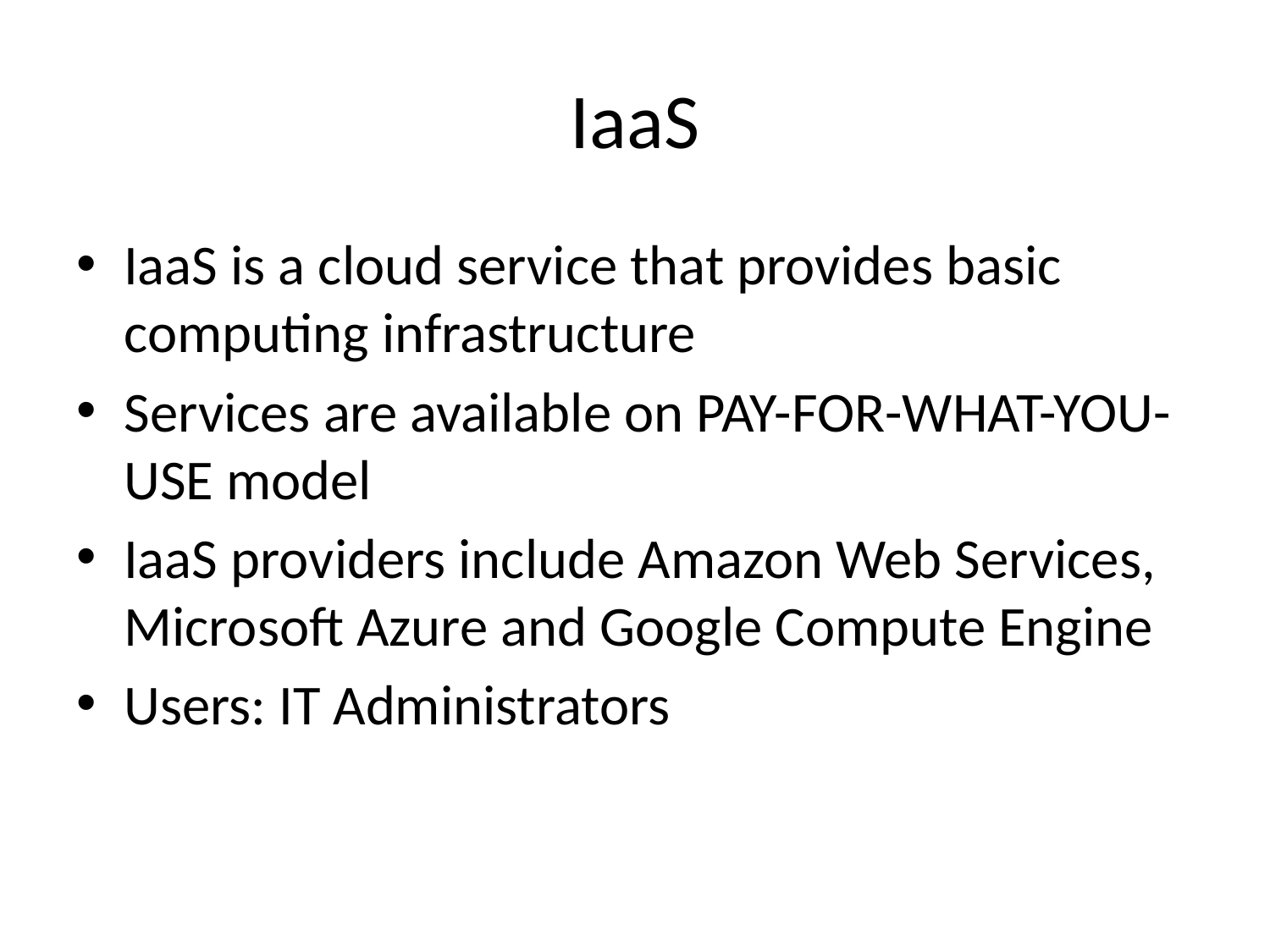

# IaaS
IaaS is a cloud service that provides basic computing infrastructure
Services are available on PAY-FOR-WHAT-YOU-USE model
IaaS providers include Amazon Web Services, Microsoft Azure and Google Compute Engine
Users: IT Administrators